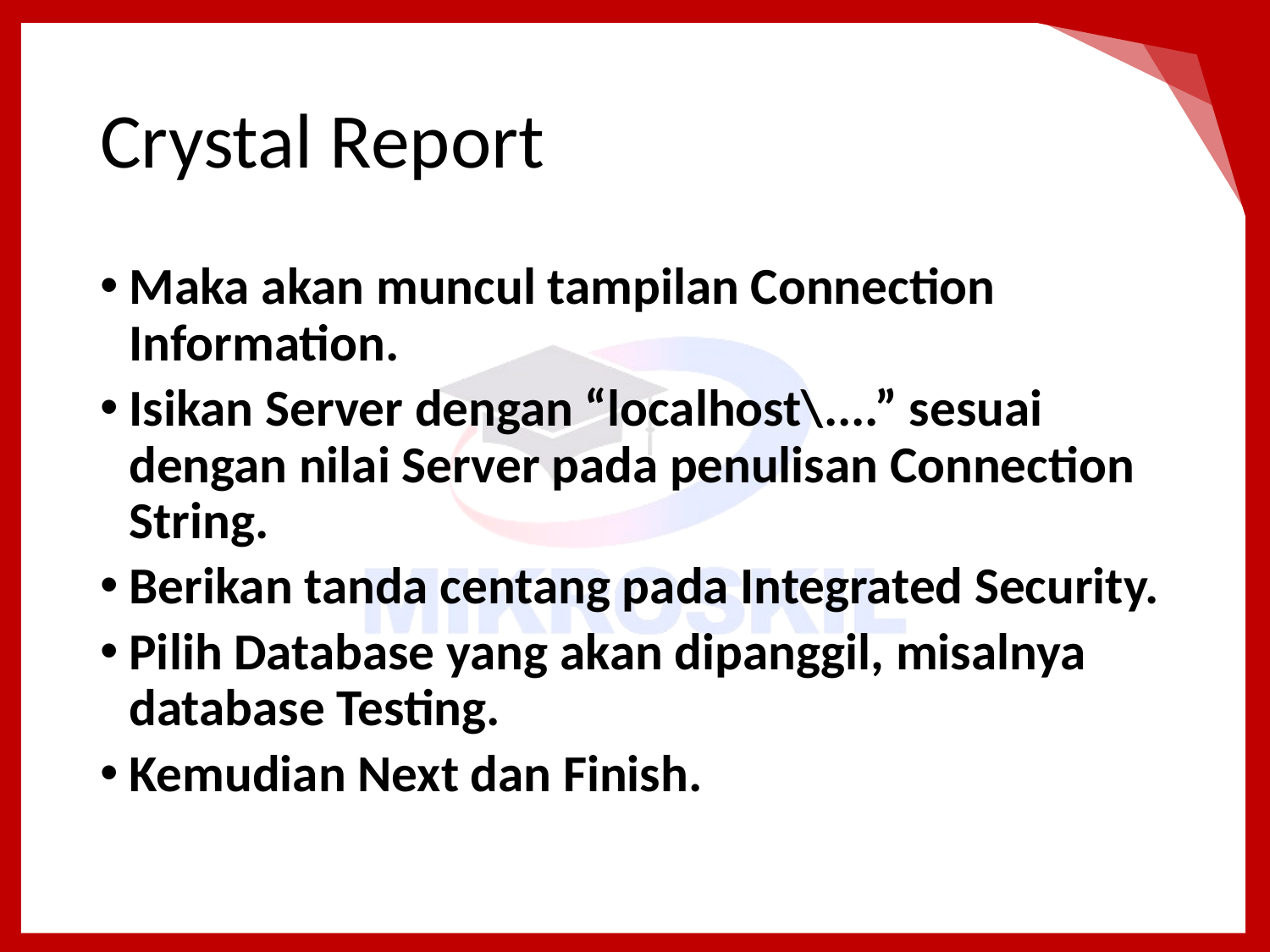

# Crystal Report
Maka akan muncul tampilan Connection Information.
Isikan Server dengan “localhost\....” sesuai dengan nilai Server pada penulisan Connection String.
Berikan tanda centang pada Integrated Security.
Pilih Database yang akan dipanggil, misalnya database Testing.
Kemudian Next dan Finish.